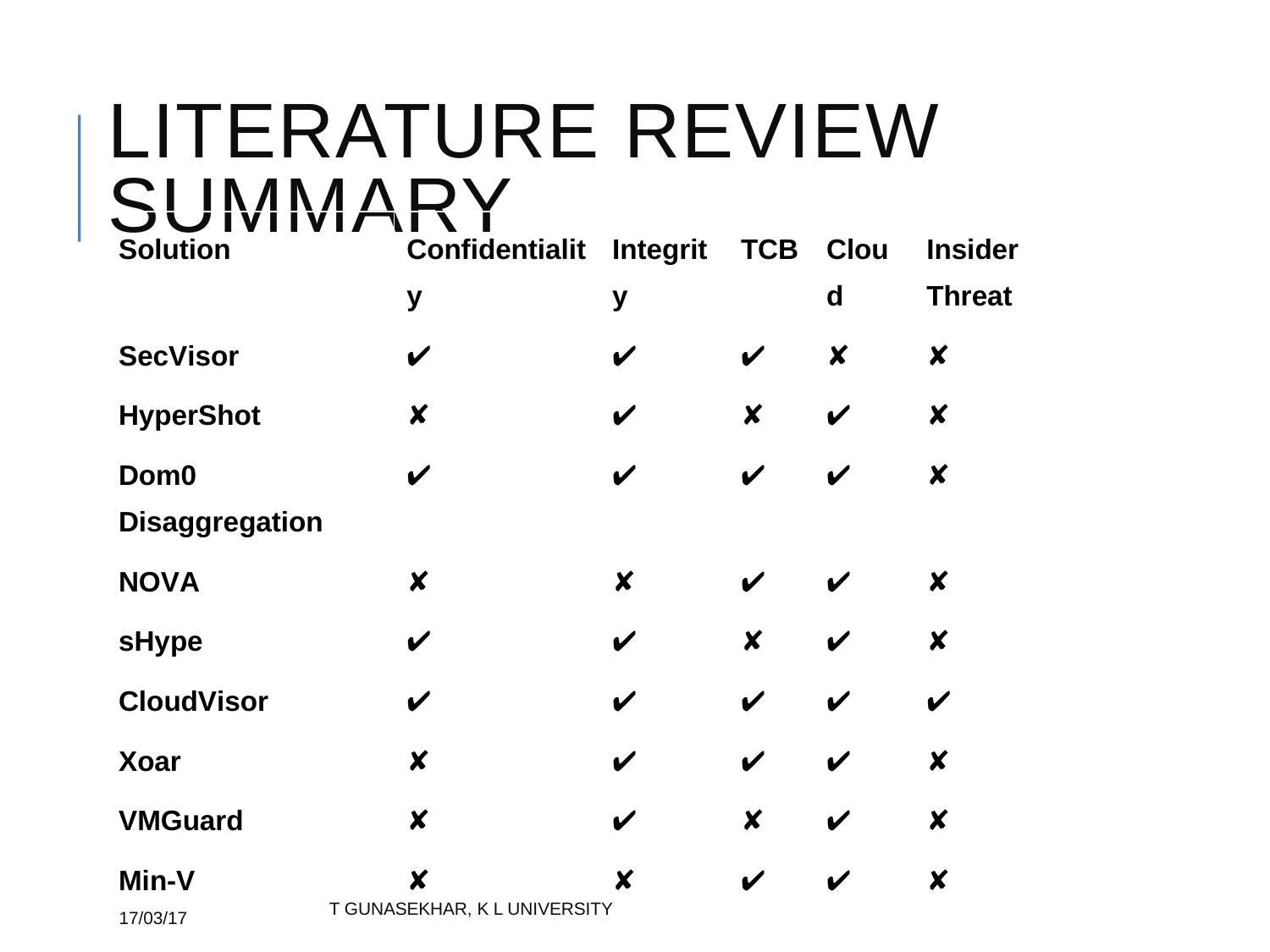

Literature Review Summary
| Solution | Confidentiality | Integrity | TCB | Cloud | Insider Threat |
| --- | --- | --- | --- | --- | --- |
| SecVisor | ✔ | ✔ | ✔ | ✘ | ✘ |
| HyperShot | ✘ | ✔ | ✘ | ✔ | ✘ |
| Dom0 Disaggregation | ✔ | ✔ | ✔ | ✔ | ✘ |
| NOVA | ✘ | ✘ | ✔ | ✔ | ✘ |
| sHype | ✔ | ✔ | ✘ | ✔ | ✘ |
| CloudVisor | ✔ | ✔ | ✔ | ✔ | ✔ |
| Xoar | ✘ | ✔ | ✔ | ✔ | ✘ |
| VMGuard | ✘ | ✔ | ✘ | ✔ | ✘ |
| Min-V | ✘ | ✘ | ✔ | ✔ | ✘ |
T Gunasekhar, K L University
17/03/17